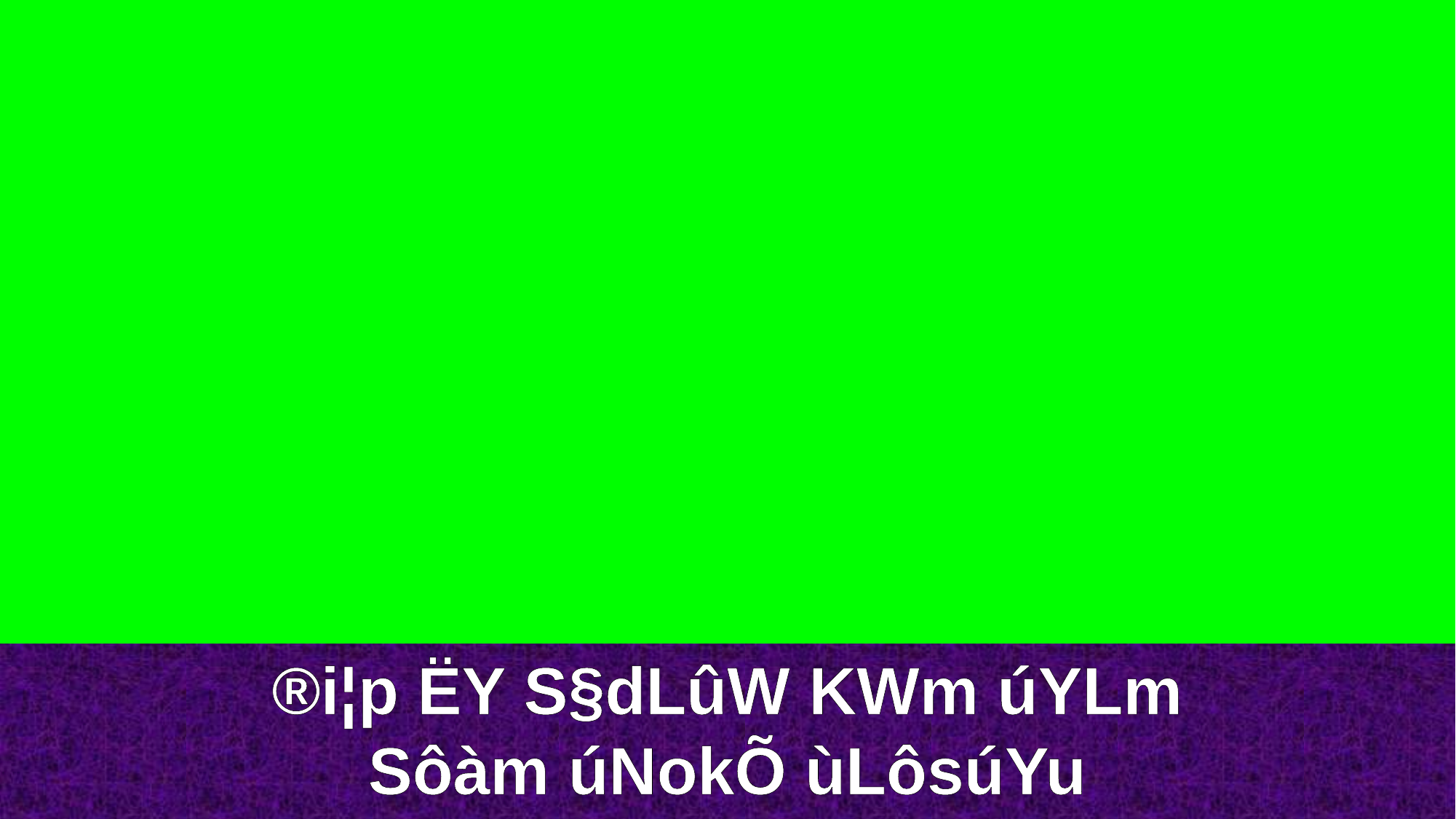

®i¦p ËY S§dLûW KWm úYLm Sôàm úNokÕ ùLôsúYu